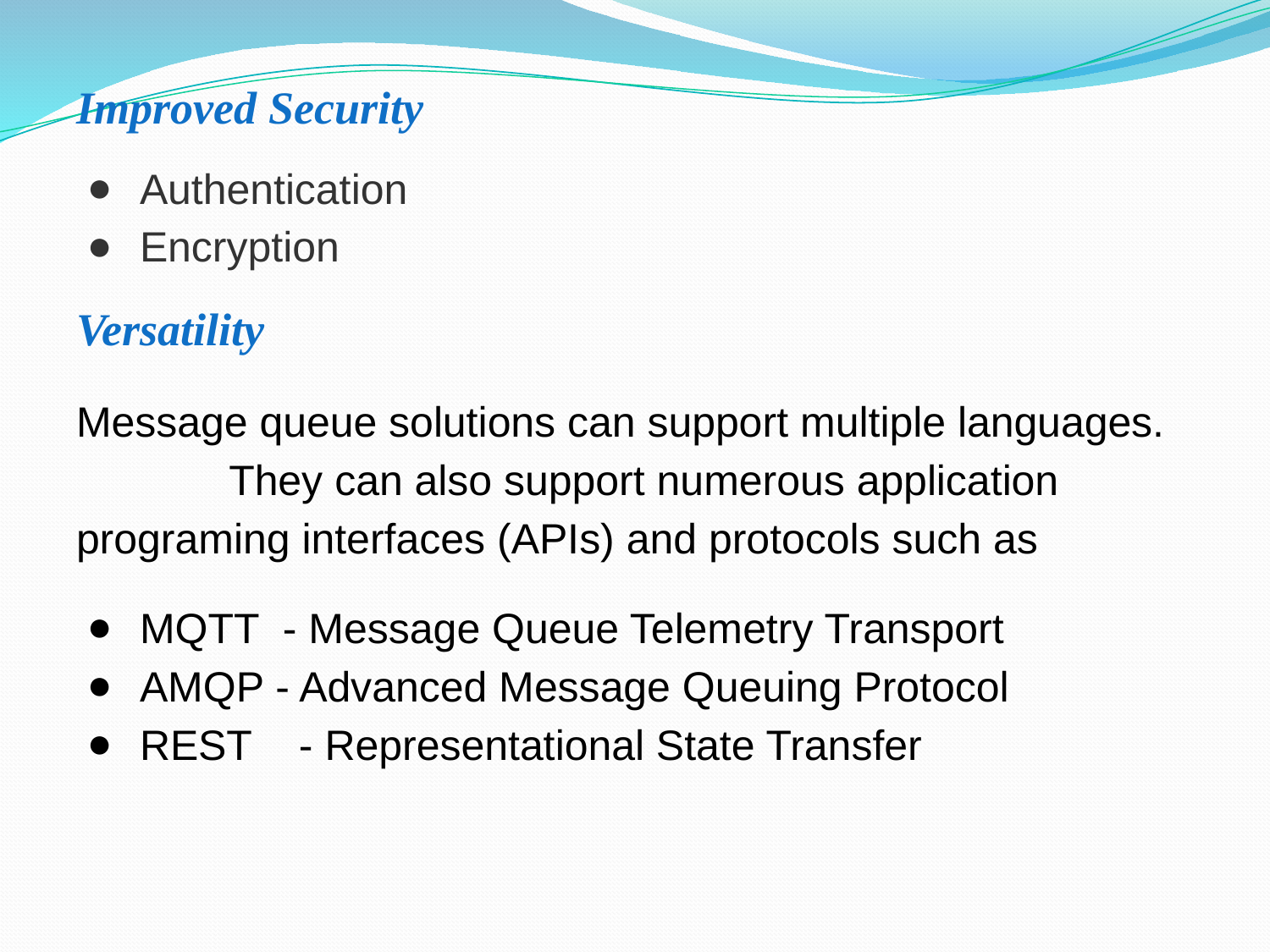

Improved Security
Authentication
Encryption
Versatility
Message queue solutions can support multiple languages.                They can also support numerous application programing interfaces (APIs) and protocols such as
MQTT  - Message Queue Telemetry Transport
AMQP - Advanced Message Queuing Protocol
REST    - Representational State Transfer